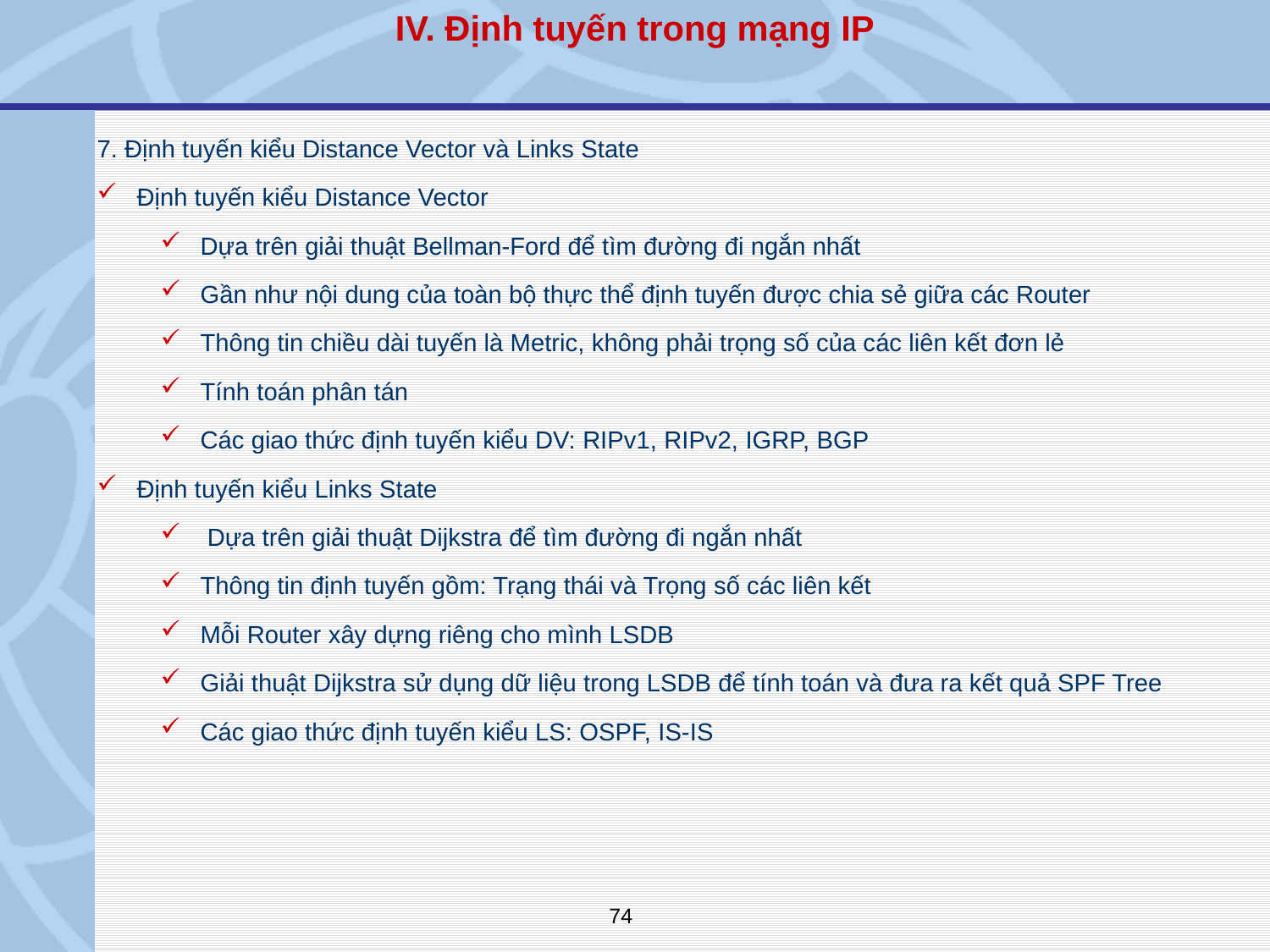

IV. Định tuyến trong mạng IP
7. Định tuyến kiểu Distance Vector và Links State
Định tuyến kiểu Distance Vector
Dựa trên giải thuật Bellman-Ford để tìm đường đi ngắn nhất
Gần như nội dung của toàn bộ thực thể định tuyến được chia sẻ giữa các Router
Thông tin chiều dài tuyến là Metric, không phải trọng số của các liên kết đơn lẻ
Tính toán phân tán
Các giao thức định tuyến kiểu DV: RIPv1, RIPv2, IGRP, BGP
Định tuyến kiểu Links State
 Dựa trên giải thuật Dijkstra để tìm đường đi ngắn nhất
Thông tin định tuyến gồm: Trạng thái và Trọng số các liên kết
Mỗi Router xây dựng riêng cho mình LSDB
Giải thuật Dijkstra sử dụng dữ liệu trong LSDB để tính toán và đưa ra kết quả SPF Tree
Các giao thức định tuyến kiểu LS: OSPF, IS-IS